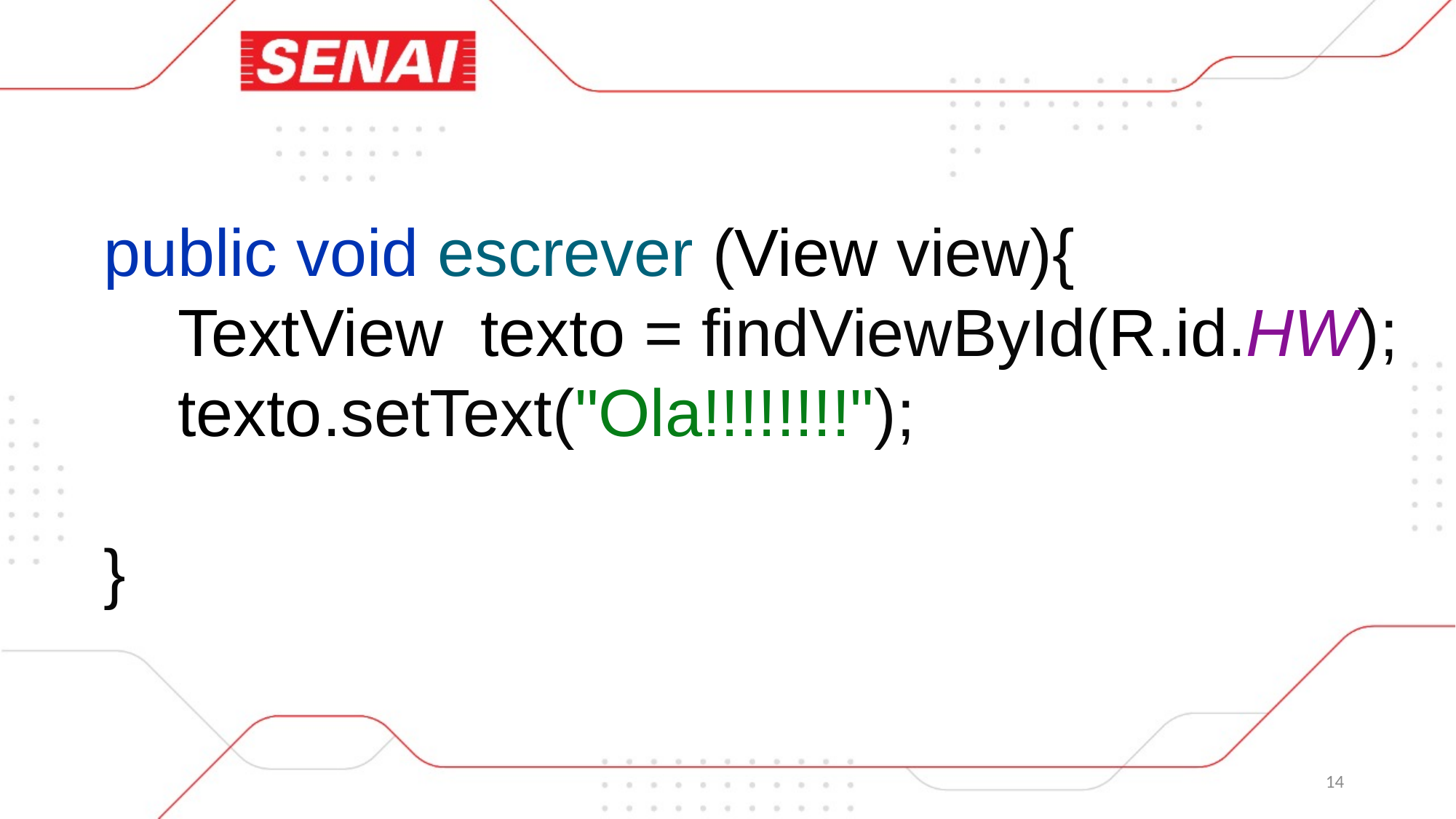

public void escrever (View view){
    TextView  texto = findViewById(R.id.HW);
    texto.setText("Ola!!!!!!!!");
}
14